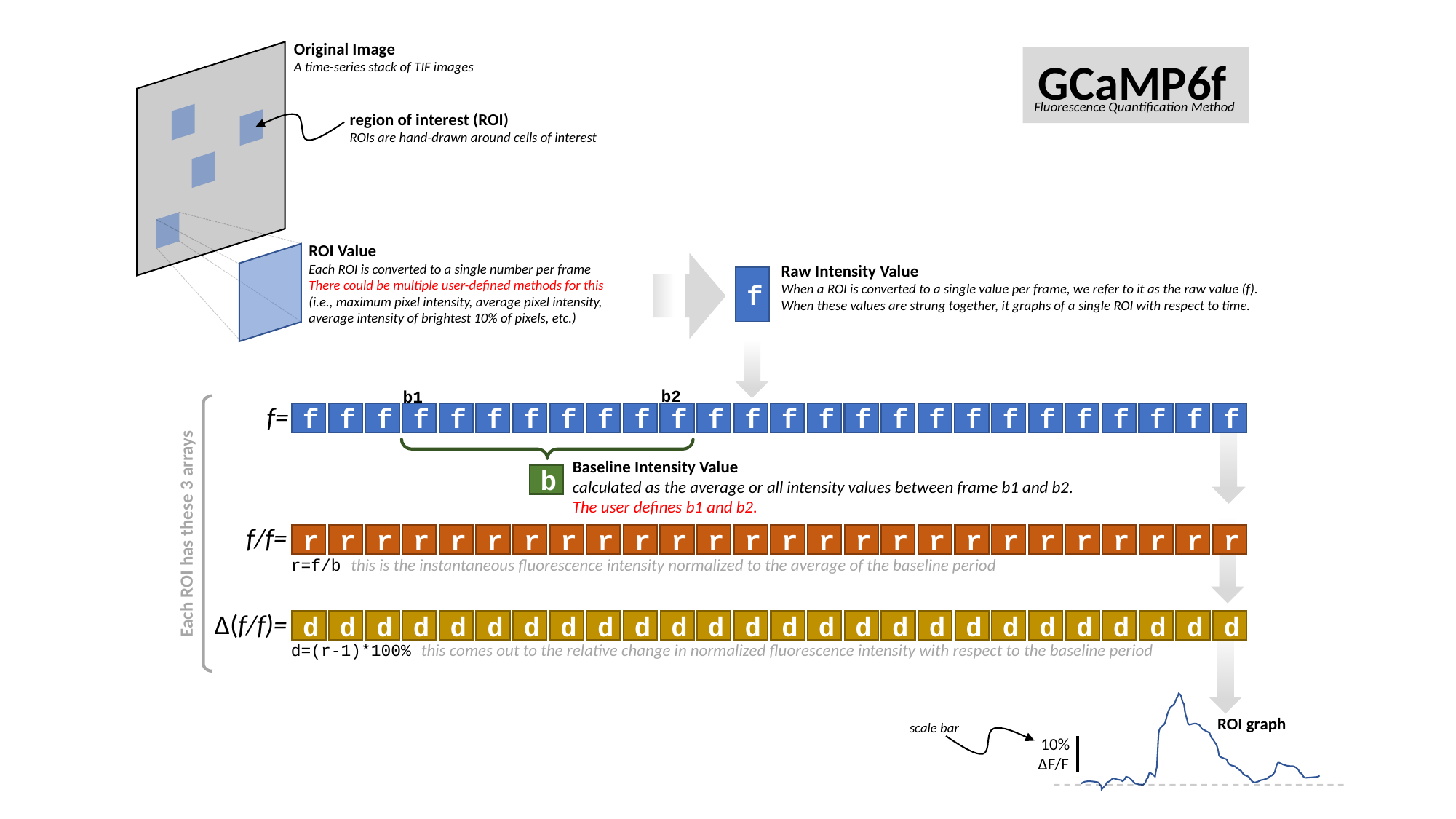

Original Image
A time-series stack of TIF images
GCaMP6f

Fluorescence Quantification Method
region of interest (ROI)
ROIs are hand-drawn around cells of interest

ROI Value
Each ROI is converted to a single number per frame
There could be multiple user-defined methods for this
(i.e., maximum pixel intensity, average pixel intensity,
average intensity of brightest 10% of pixels, etc.)

Raw Intensity Value
When a ROI is converted to a single value per frame, we refer to it as the raw value (f).
When these values are strung together, it graphs of a single ROI with respect to time.

f

b2
b1

f=

f
f
f
f
f
f
f
f
f
f
f
f
f
f
f
f
f
f
f
f
f
f
f
f
f
f
Baseline Intensity Value
calculated as the average or all intensity values between frame b1 and b2.
The user defines b1 and b2.
b

f/f=
Each ROI has these 3 arrays
r
r
r
r
r
r
r
r
r
r
r
r
r
r
r
r
r
r
r
r
r
r
r
r
r
r
r=f/b this is the instantaneous fluorescence intensity normalized to the average of the baseline period

Δ(f/f)=
d
d
d
d
d
d
d
d
d
d
d
d
d
d
d
d
d
d
d
d
d
d
d
d
d
d
d=(r-1)*100% this comes out to the relative change in normalized fluorescence intensity with respect to the baseline period

ROI graph
scale bar
10%
ΔF/F